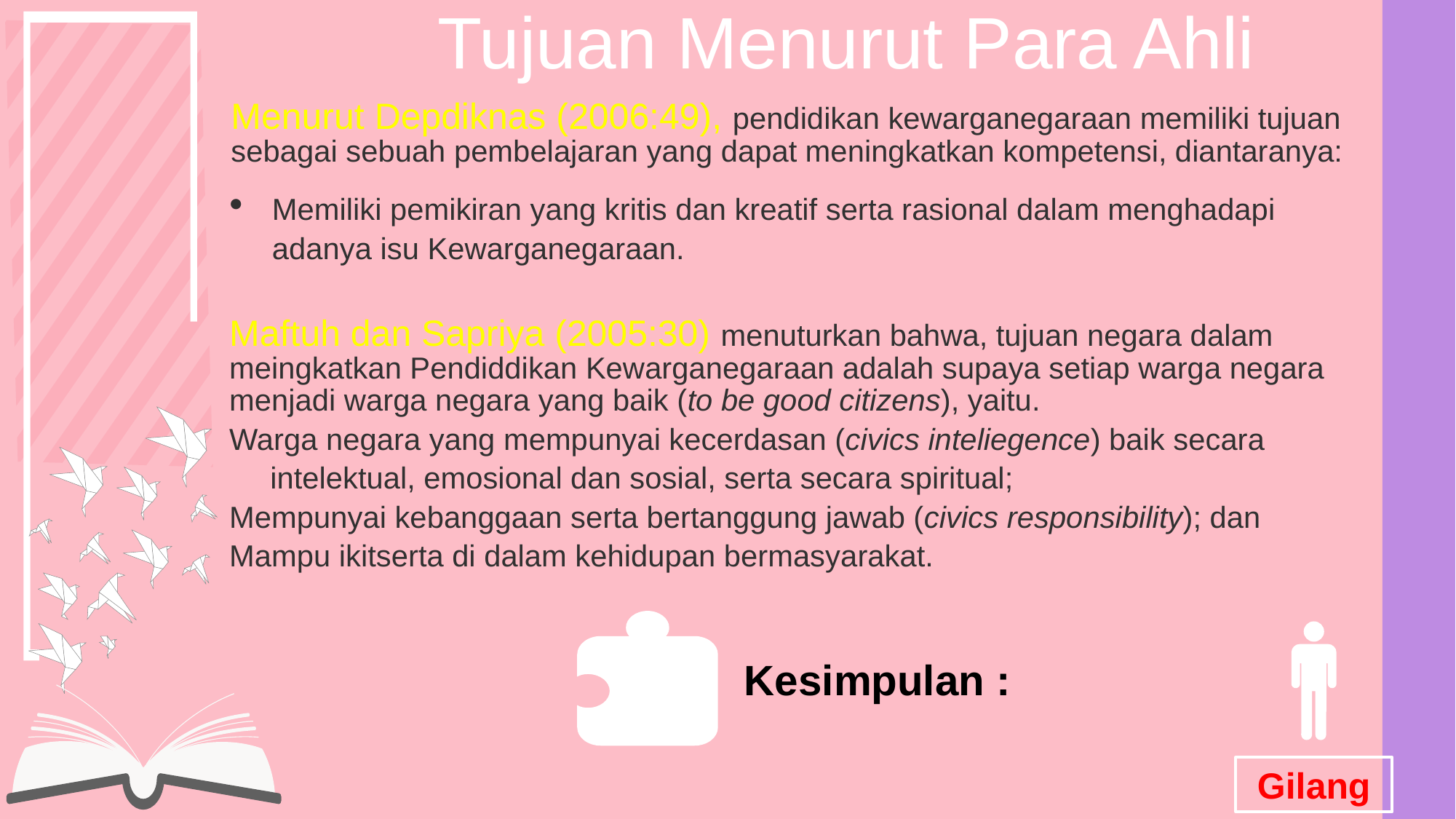

Tujuan Menurut Para Ahli

Menurut Depdiknas (2006:49), pendidikan kewarganegaraan memiliki tujuan sebagai sebuah pembelajaran yang dapat meningkatkan kompetensi, diantaranya:
Memiliki pemikiran yang kritis dan kreatif serta rasional dalam menghadapi adanya isu Kewarganegaraan.
Maftuh dan Sapriya (2005:30) menuturkan bahwa, tujuan negara dalam meingkatkan Pendiddikan Kewarganegaraan adalah supaya setiap warga negara menjadi warga negara yang baik (to be good citizens), yaitu.
Warga negara yang mempunyai kecerdasan (civics inteliegence) baik secara intelektual, emosional dan sosial, serta secara spiritual;
Mempunyai kebanggaan serta bertanggung jawab (civics responsibility); dan
Mampu ikitserta di dalam kehidupan bermasyarakat.

Kesimpulan :

Gilang